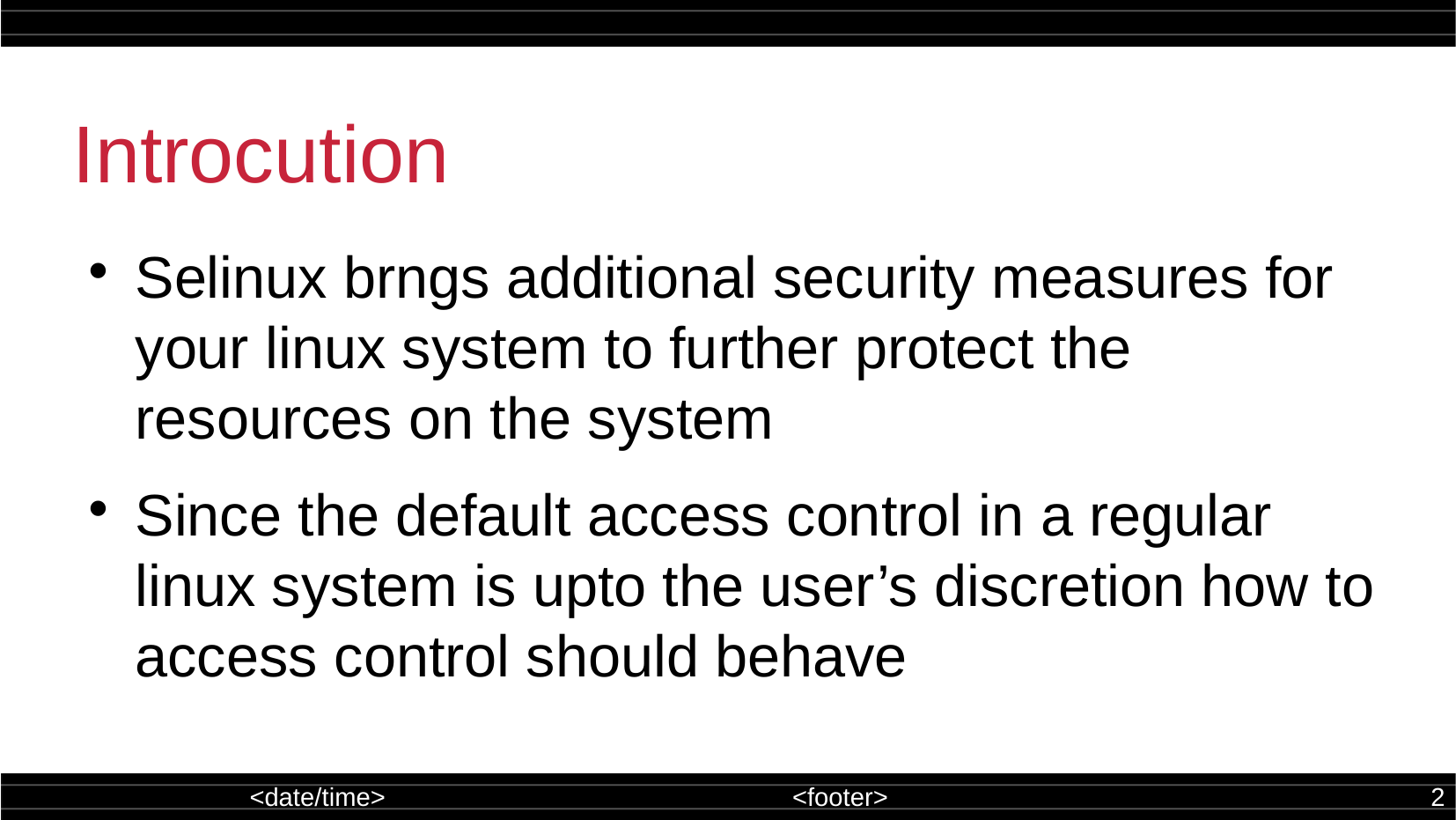

Introcution
Selinux brngs additional security measures for your linux system to further protect the resources on the system
Since the default access control in a regular linux system is upto the user’s discretion how to access control should behave